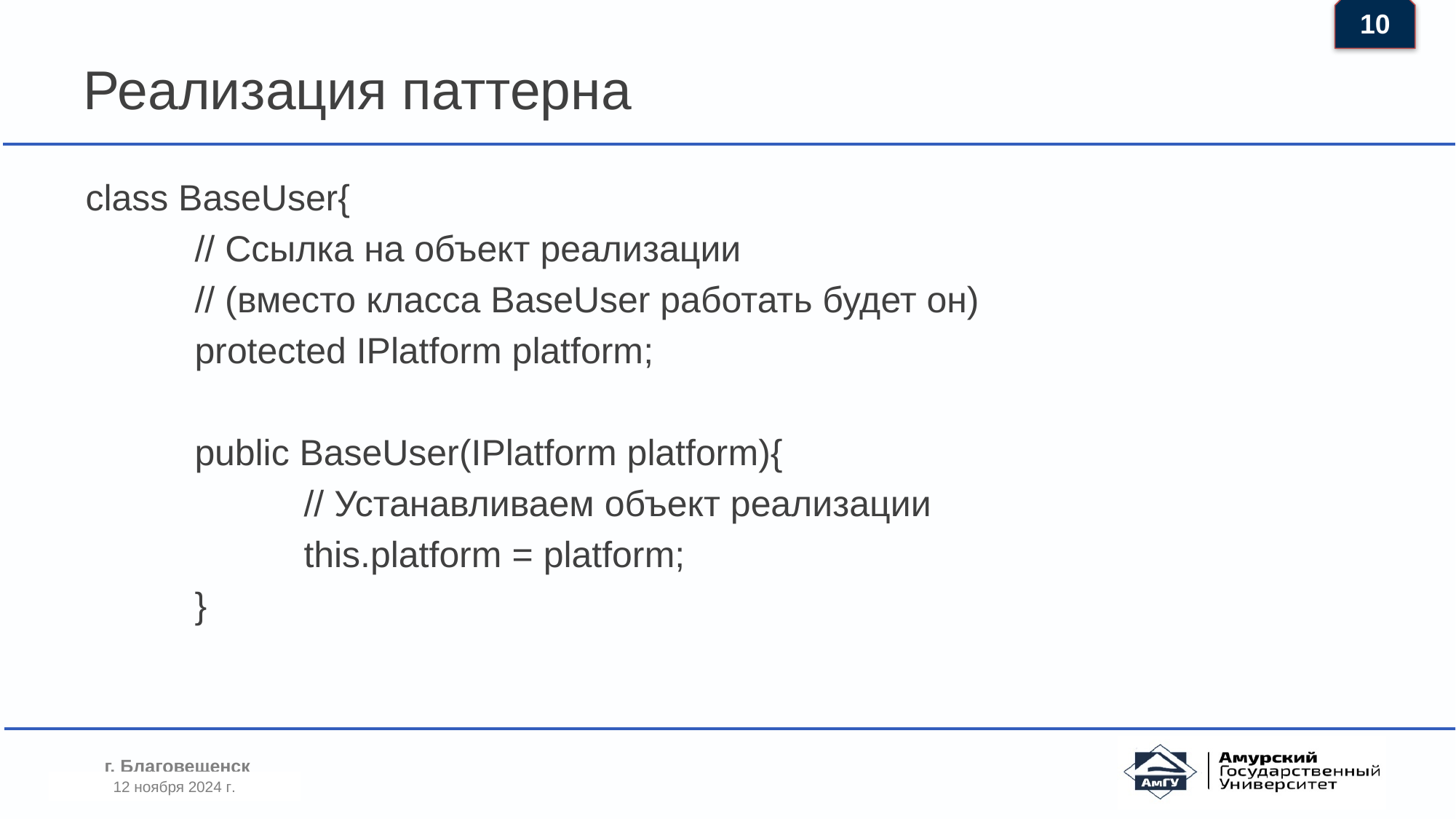

10
# Реализация паттерна
class BaseUser{
	// Ссылка на объект реализации
	// (вместо класса BaseUser работать будет он)
	protected IPlatform platform;

	public BaseUser(IPlatform platform){
        		// Устанавливаем объект реализации
        		this.platform = platform;
	}

12 ноября 2024 г.